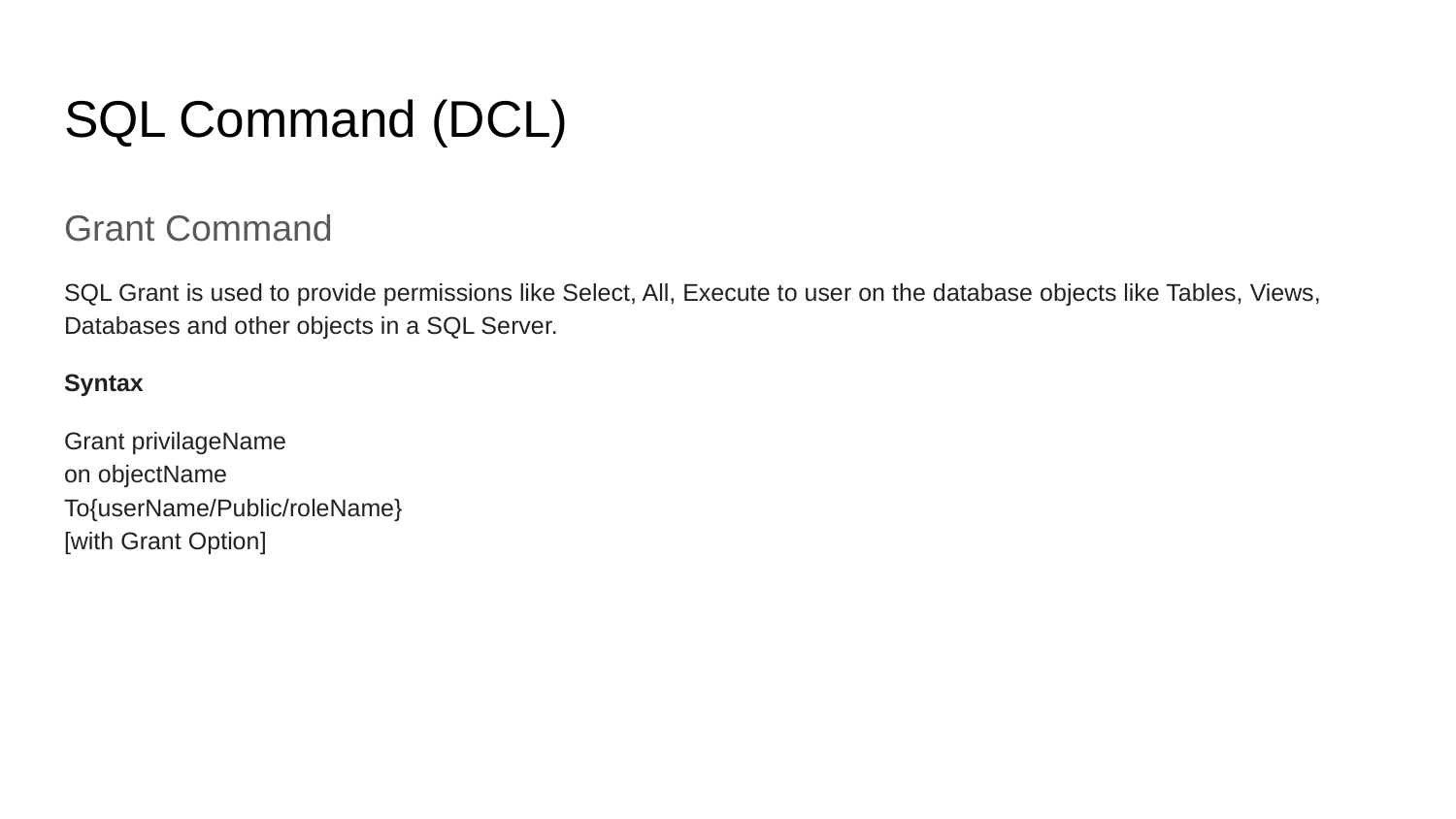

# SQL Command (DCL)
Grant Command
SQL Grant is used to provide permissions like Select, All, Execute to user on the database objects like Tables, Views, Databases and other objects in a SQL Server.
Syntax
Grant privilageName
on objectName
To{userName/Public/roleName}
[with Grant Option]